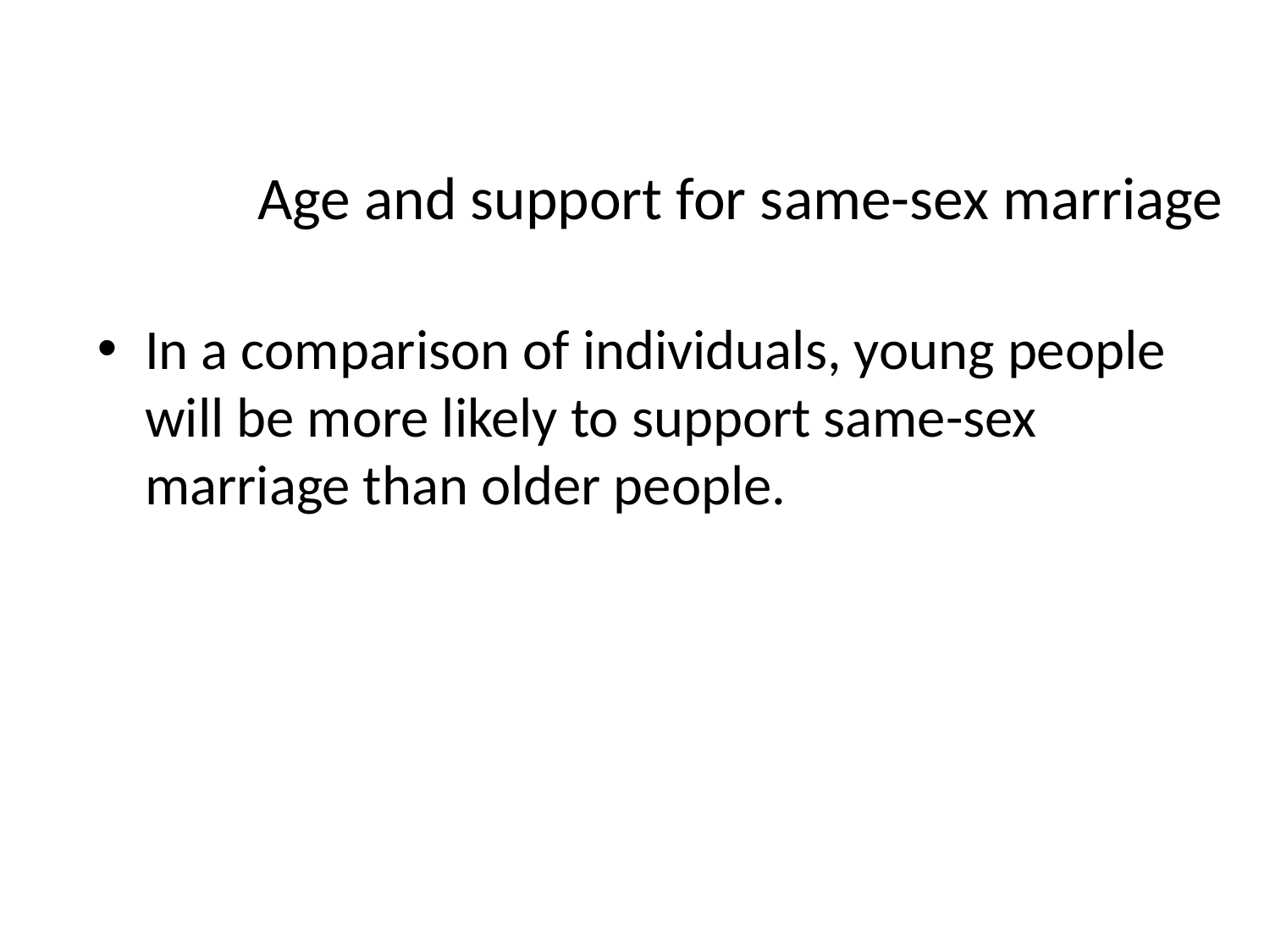

# Age and support for same-sex marriage
In a comparison of individuals, young people will be more likely to support same-sex marriage than older people.